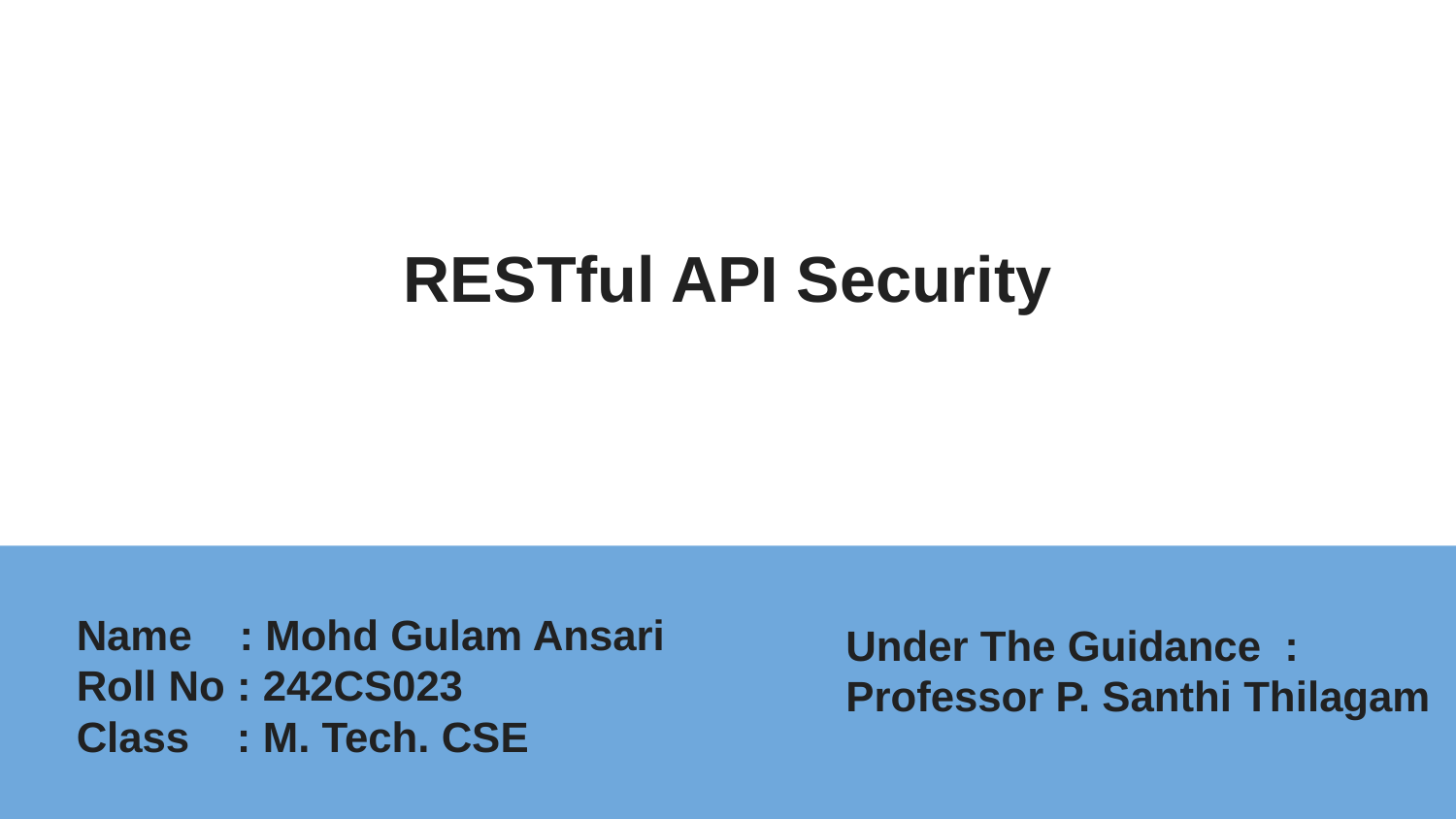

# RESTful API Security

Under The Guidance  :
Professor P. Santhi Thilagam

Name    : Mohd Gulam Ansari
Roll No : 242CS023
Class    : M. Tech. CSE